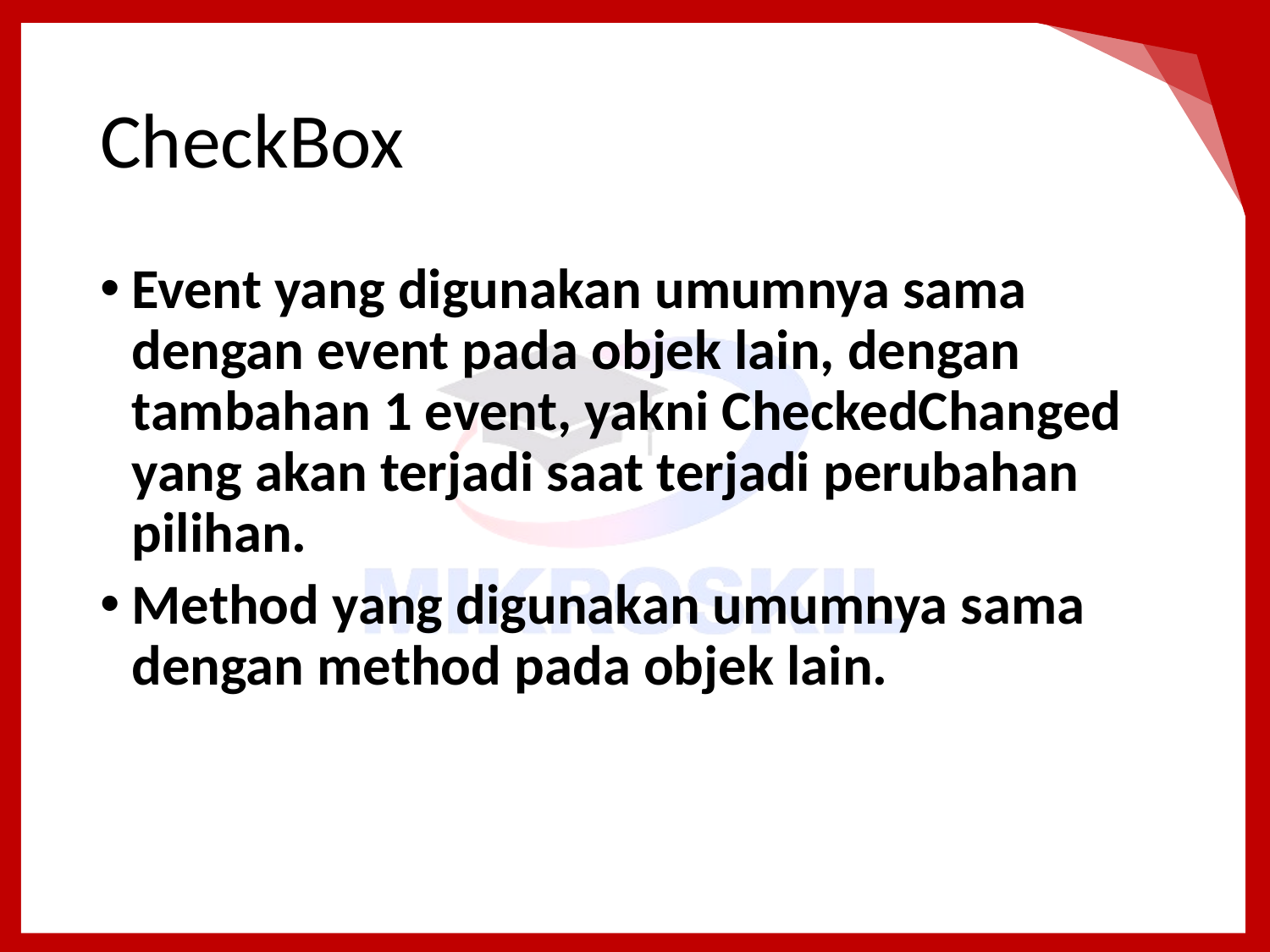

# CheckBox
Event yang digunakan umumnya sama dengan event pada objek lain, dengan tambahan 1 event, yakni CheckedChanged yang akan terjadi saat terjadi perubahan pilihan.
Method yang digunakan umumnya sama dengan method pada objek lain.